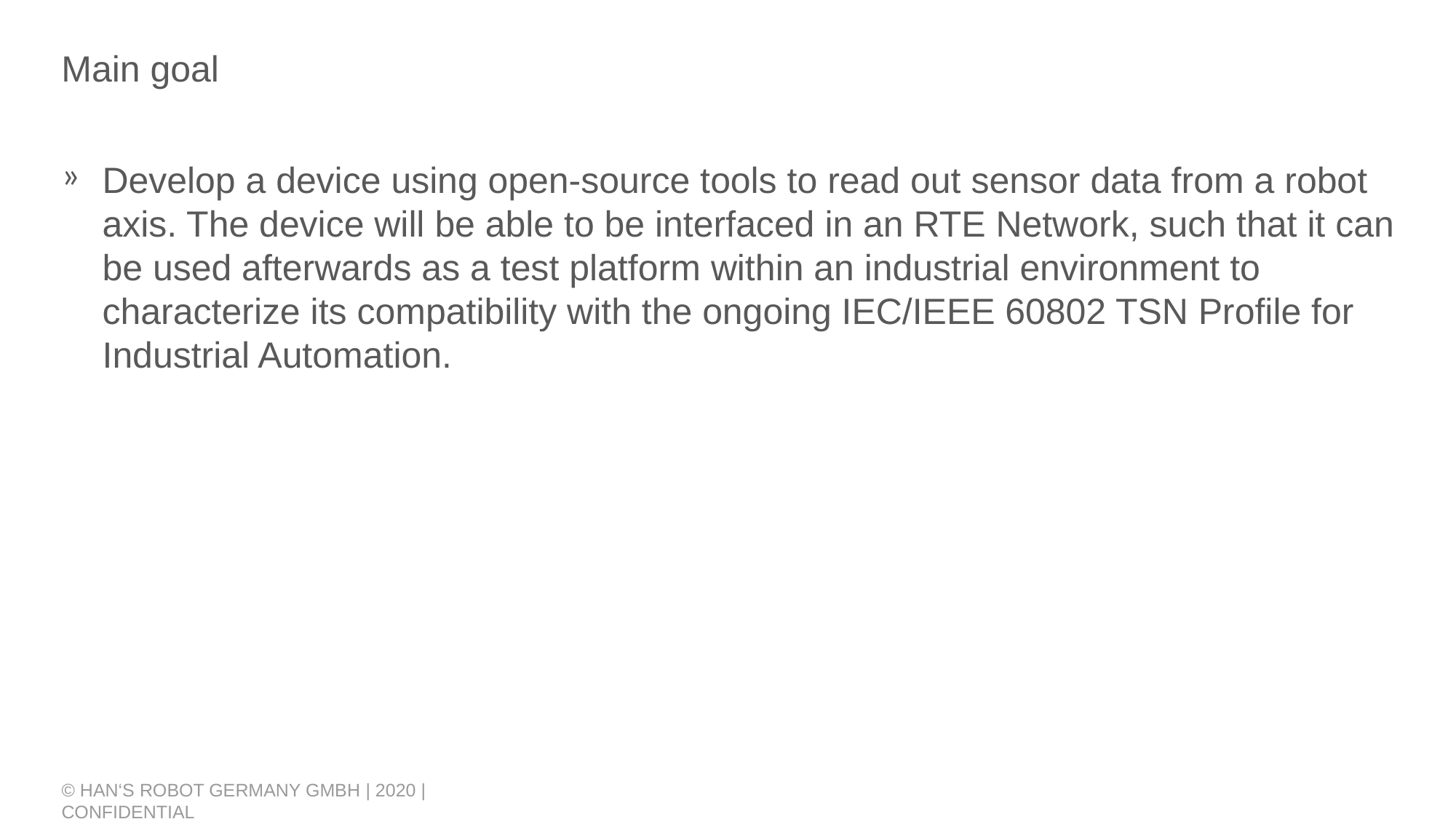

# Main goal
Develop a device using open-source tools to read out sensor data from a robot axis. The device will be able to be interfaced in an RTE Network, such that it can be used afterwards as a test platform within an industrial environment to characterize its compatibility with the ongoing IEC/IEEE 60802 TSN Profile for Industrial Automation.